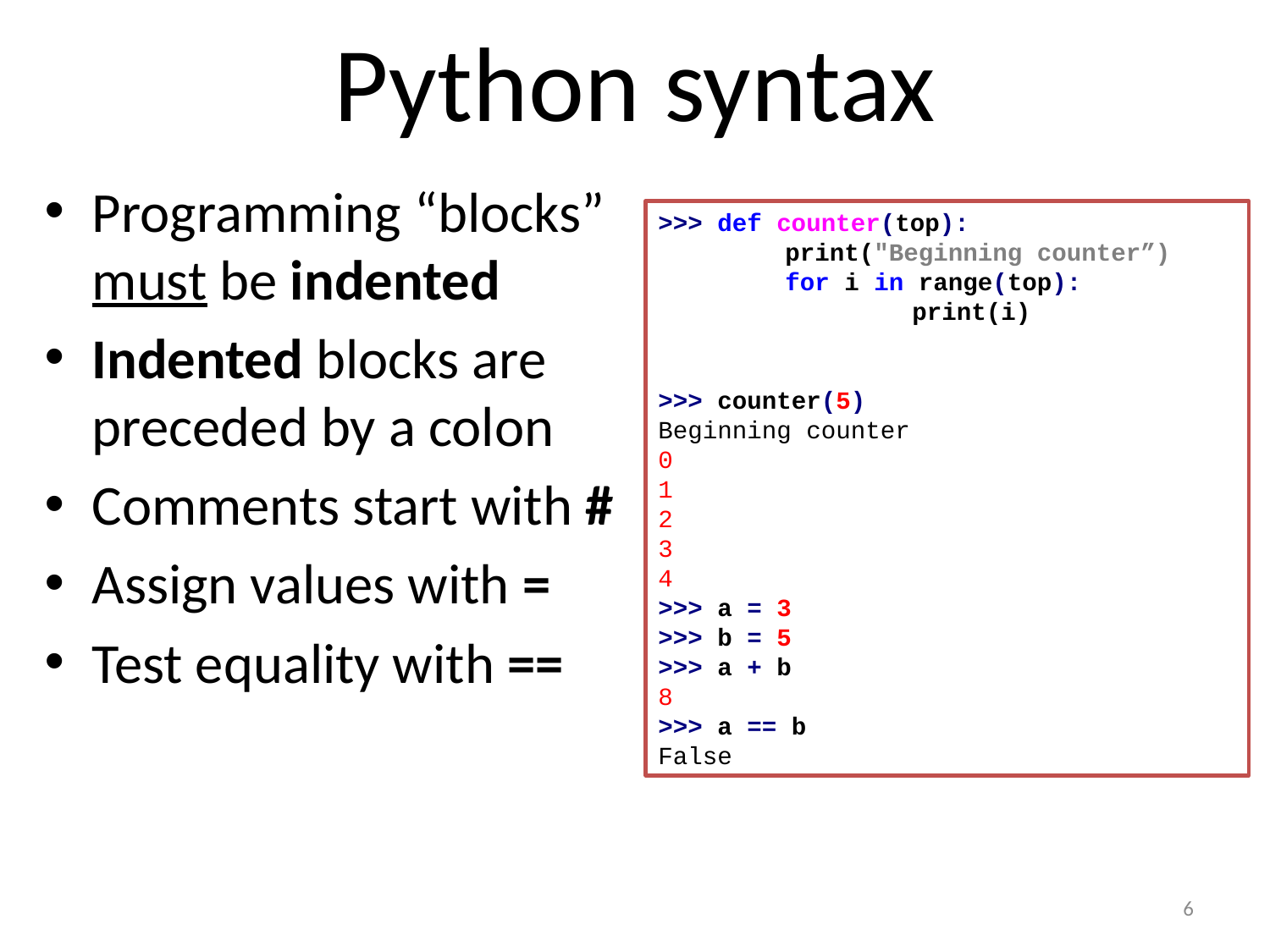

# Python syntax
Programming “blocks” must be indented
Indented blocks are preceded by a colon
Comments start with #
Assign values with =
Test equality with ==
>>> def counter(top):
	print("Beginning counter”)
	for i in range(top):
		print(i)

>>> counter(5)
Beginning counter
0
1
2
3
4
>>> a = 3
>>> b = 5
>>> a + b
8
>>> a == b
False
6